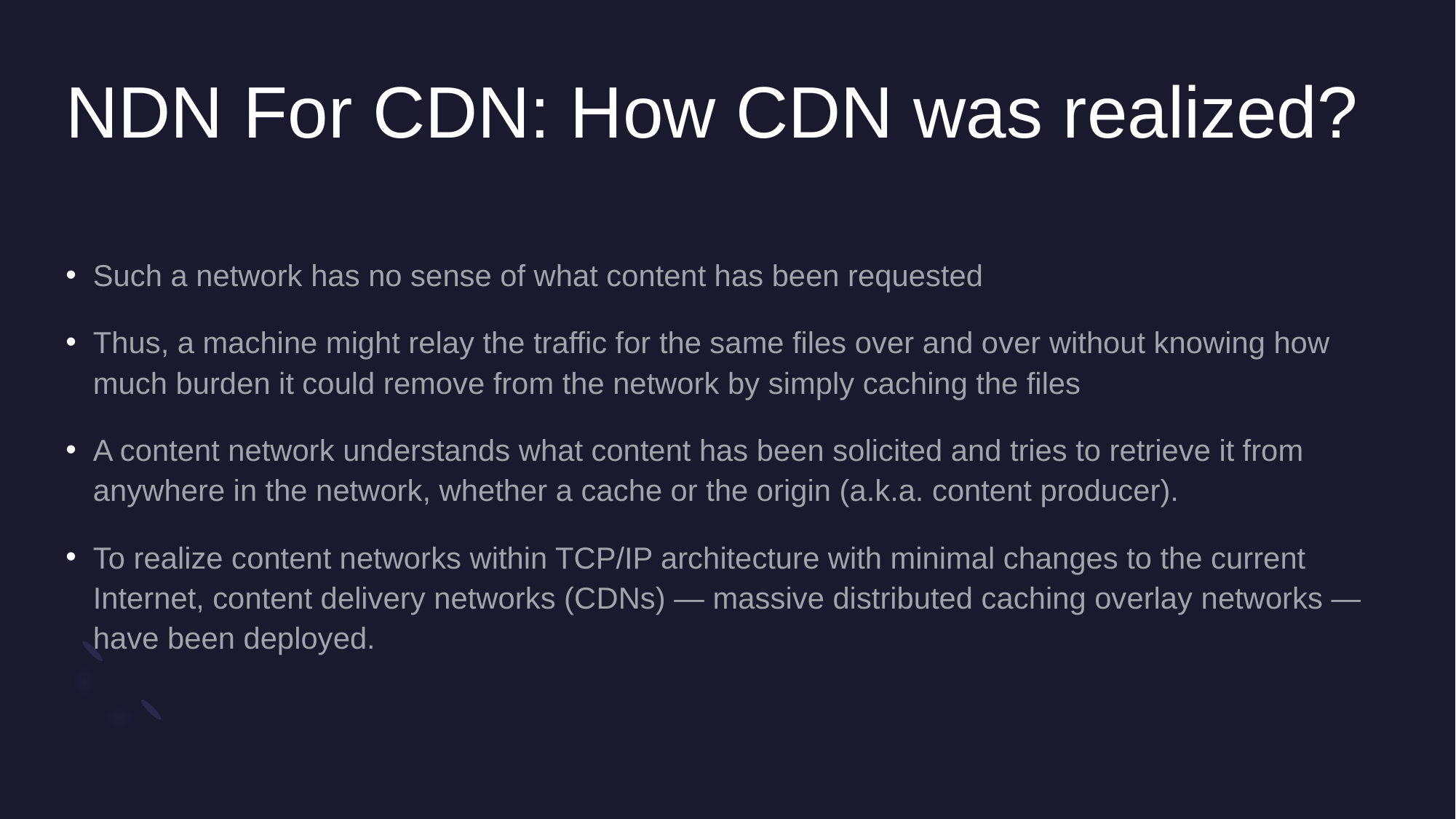

# NDN For CDN: How CDN was realized?
Such a network has no sense of what content has been requested
Thus, a machine might relay the traffic for the same files over and over without knowing how much burden it could remove from the network by simply caching the files
A content network understands what content has been solicited and tries to retrieve it from anywhere in the network, whether a cache or the origin (a.k.a. content producer).
To realize content networks within TCP/IP architecture with minimal changes to the current Internet, content delivery networks (CDNs) — massive distributed caching overlay networks — have been deployed.